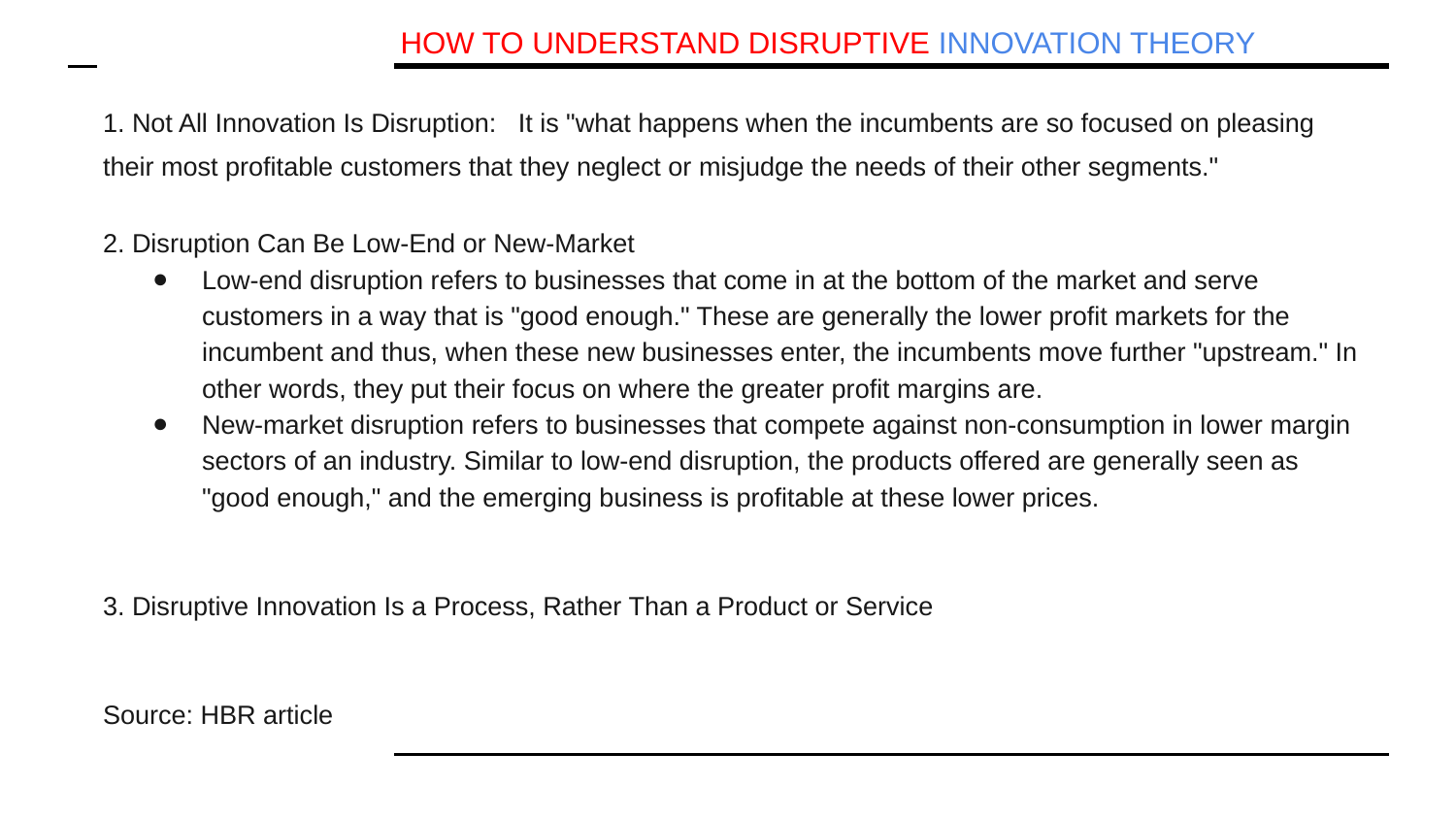

HOW TO UNDERSTAND DISRUPTIVE INNOVATION THEORY
1. Not All Innovation Is Disruption:   It is "what happens when the incumbents are so focused on pleasing their most profitable customers that they neglect or misjudge the needs of their other segments."

2. Disruption Can Be Low-End or New-Market
Low-end disruption refers to businesses that come in at the bottom of the market and serve customers in a way that is "good enough." These are generally the lower profit markets for the incumbent and thus, when these new businesses enter, the incumbents move further "upstream." In other words, they put their focus on where the greater profit margins are.
New-market disruption refers to businesses that compete against non-consumption in lower margin sectors of an industry. Similar to low-end disruption, the products offered are generally seen as "good enough," and the emerging business is profitable at these lower prices.
3. Disruptive Innovation Is a Process, Rather Than a Product or Service
Source: HBR article